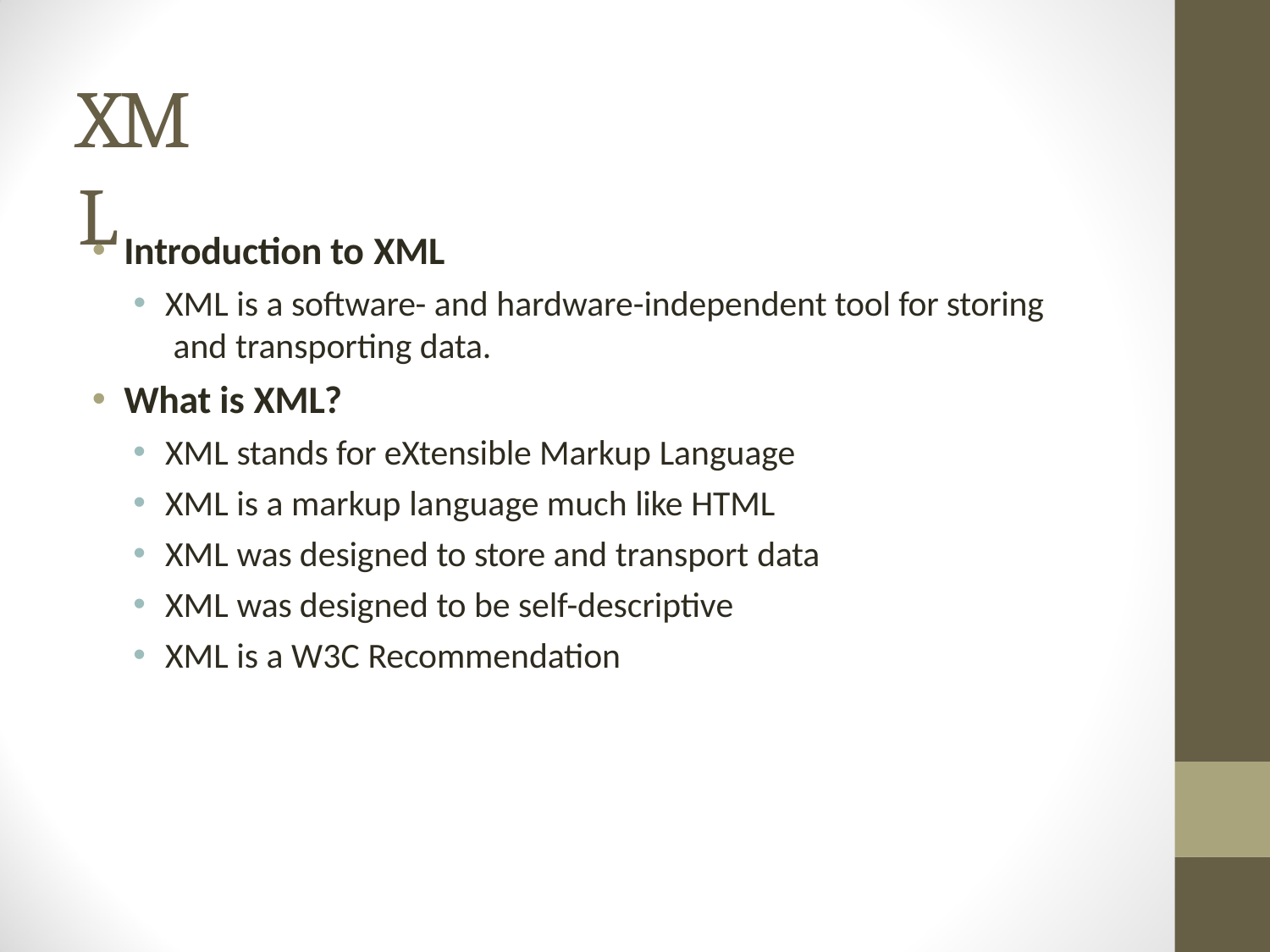

# XML
Introduction to XML
XML is a software- and hardware-independent tool for storing  and transporting data.
What is XML?
XML stands for eXtensible Markup Language
XML is a markup language much like HTML
XML was designed to store and transport data
XML was designed to be self-descriptive
XML is a W3C Recommendation